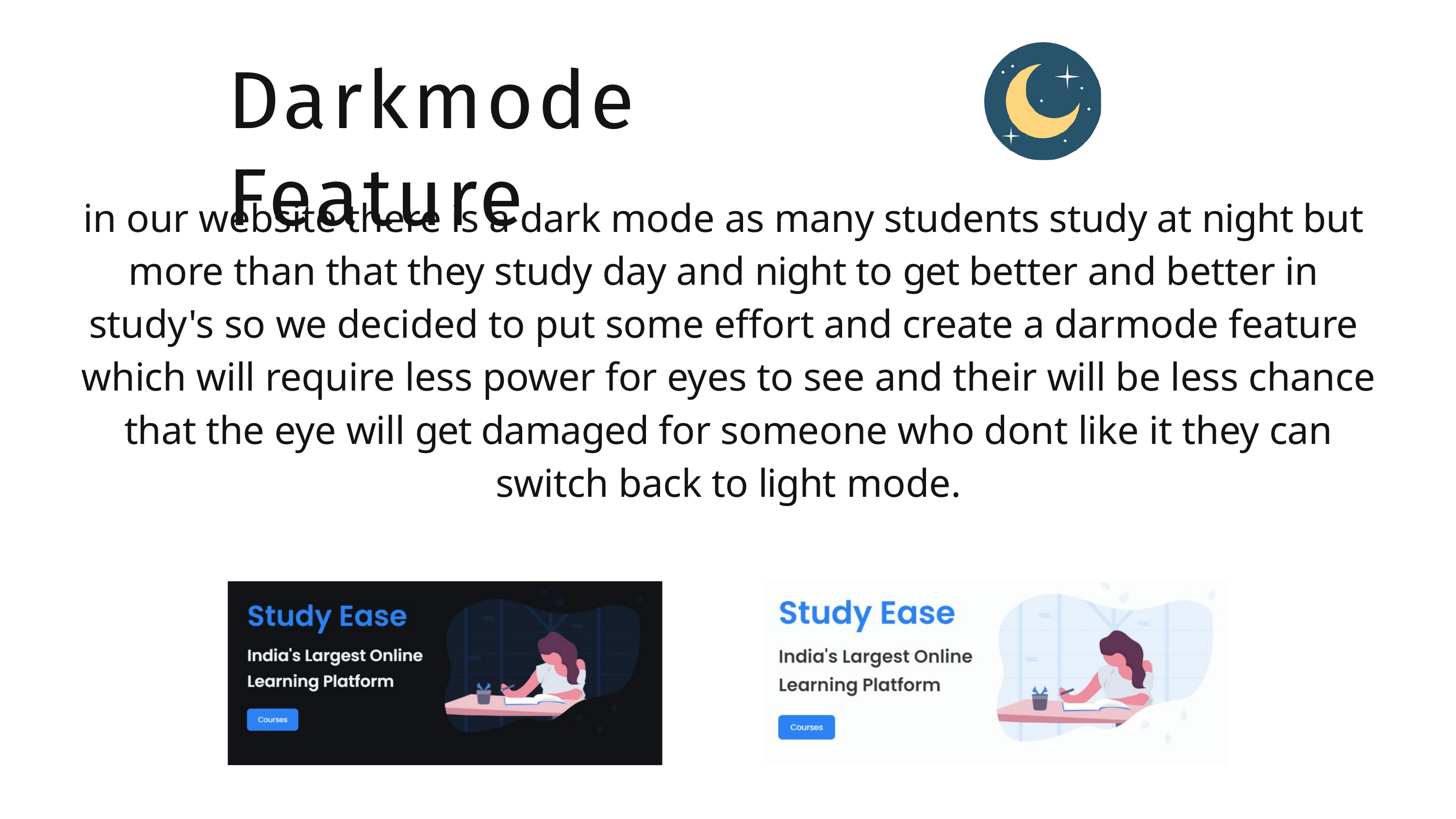

# Darkmode Feature
in our website there is a dark mode as many students study at night but  more than that they study day and night to get better and better in  study's so we decided to put some effort and create a darmode feature  which will require less power for eyes to see and their will be less chance  that the eye will get damaged for someone who dont like it they can  switch back to light mode.